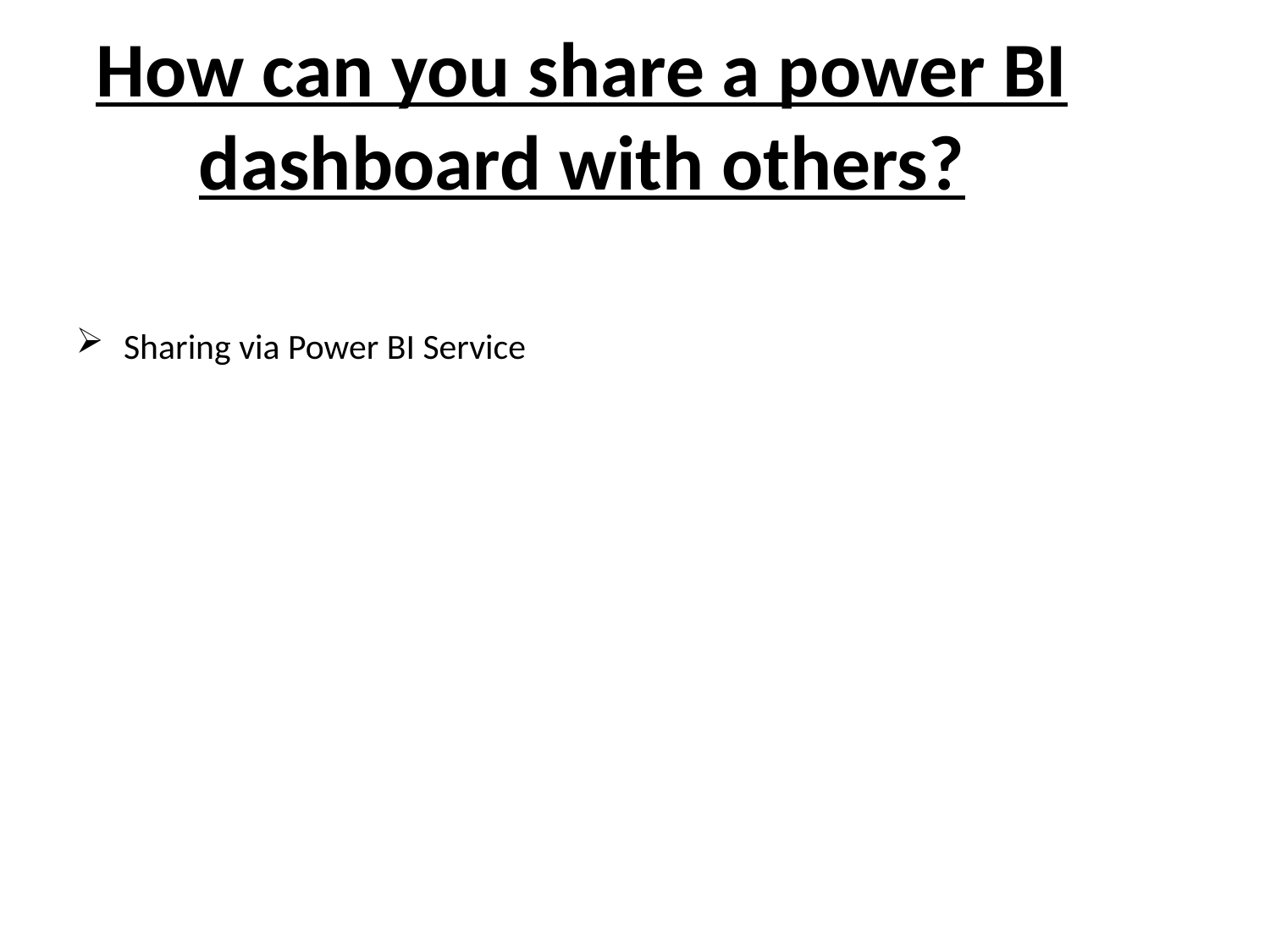

# How can you share a power BI dashboard with others?
Sharing via Power BI Service